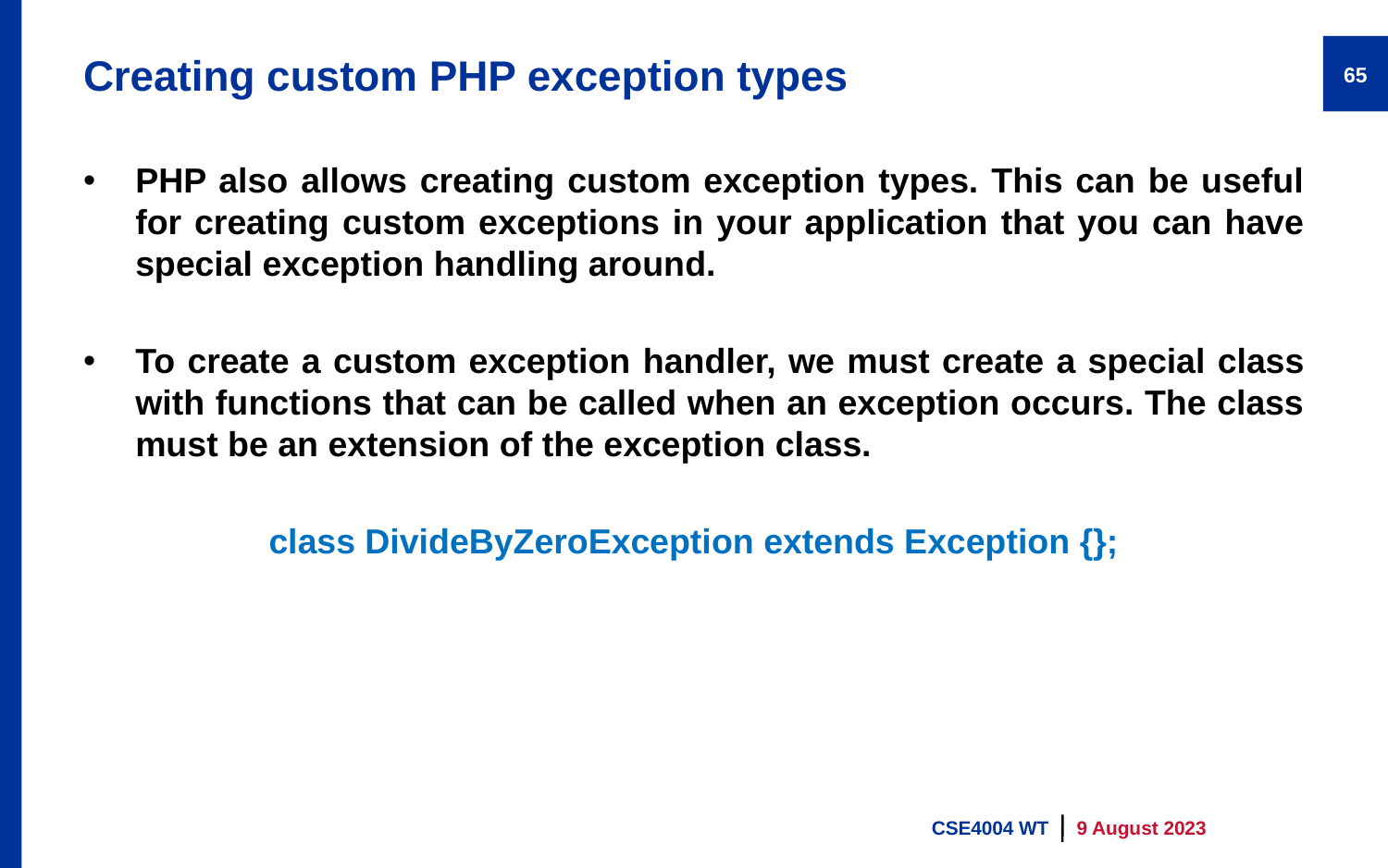

# Creating custom PHP exception types
65
PHP also allows creating custom exception types. This can be useful for creating custom exceptions in your application that you can have special exception handling around.

To create a custom exception handler, we must create a special class with functions that can be called when an exception occurs. The class must be an extension of the exception class.

class DivideByZeroException extends Exception {};

CSE4004 WT
9 August 2023